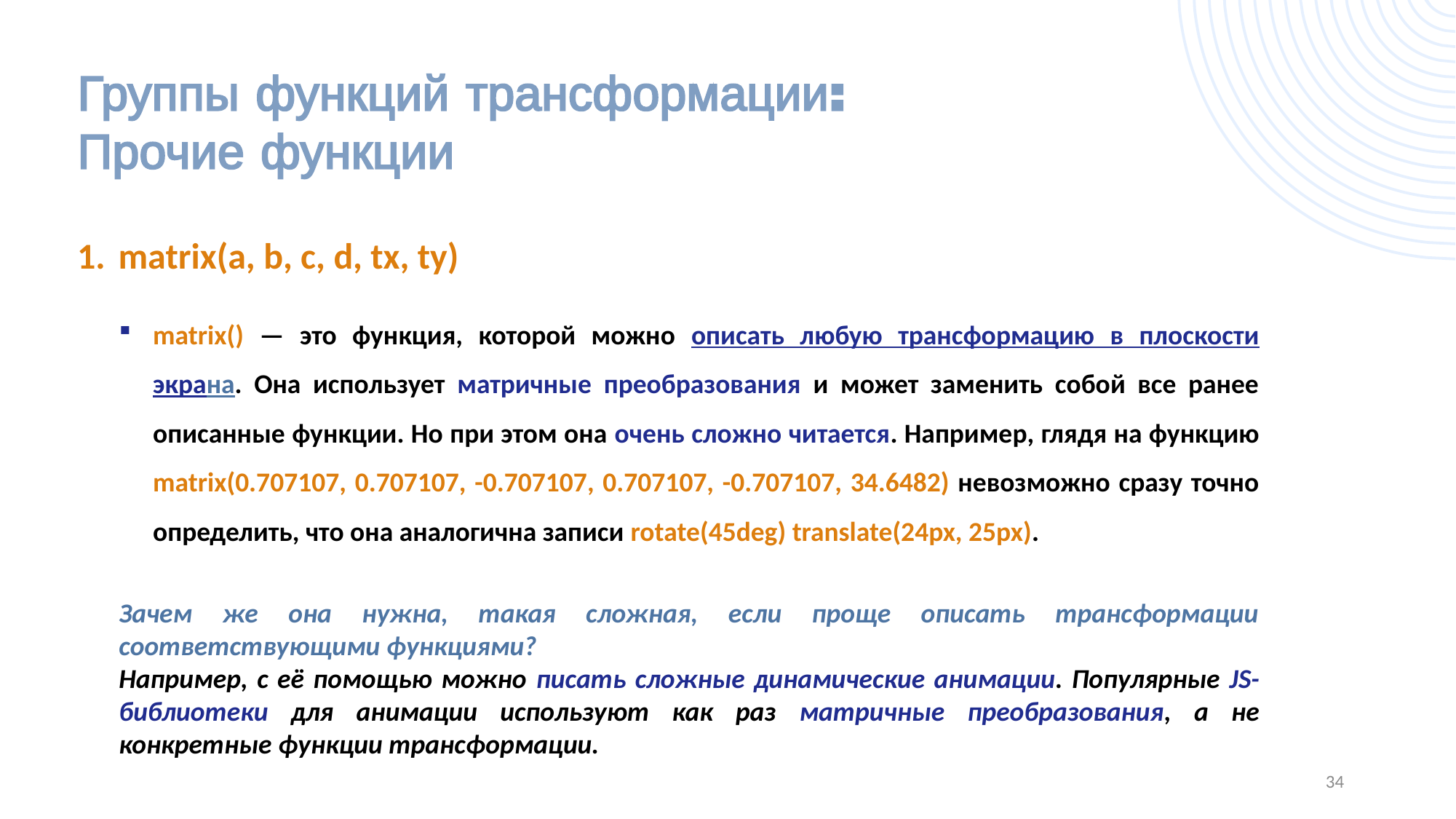

# Группы функций трансформации: Прочие функции
matrix(a, b, c, d, tx, ty)
matrix() — это функция, которой можно описать любую трансформацию в плоскости экрана. Она использует матричные преобразования и может заменить собой все ранее описанные функции. Но при этом она очень сложно читается. Например, глядя на функцию matrix(0.707107, 0.707107, -0.707107, 0.707107, -0.707107, 34.6482) невозможно сразу точно определить, что она аналогична записи rotate(45deg) translate(24px, 25px).

Зачем же она нужна, такая сложная, если проще описать трансформации соответствующими функциями?
Например, с её помощью можно писать сложные динамические анимации. Популярные JS-библиотеки для анимации используют как раз матричные преобразования, а не конкретные функции трансформации.
34